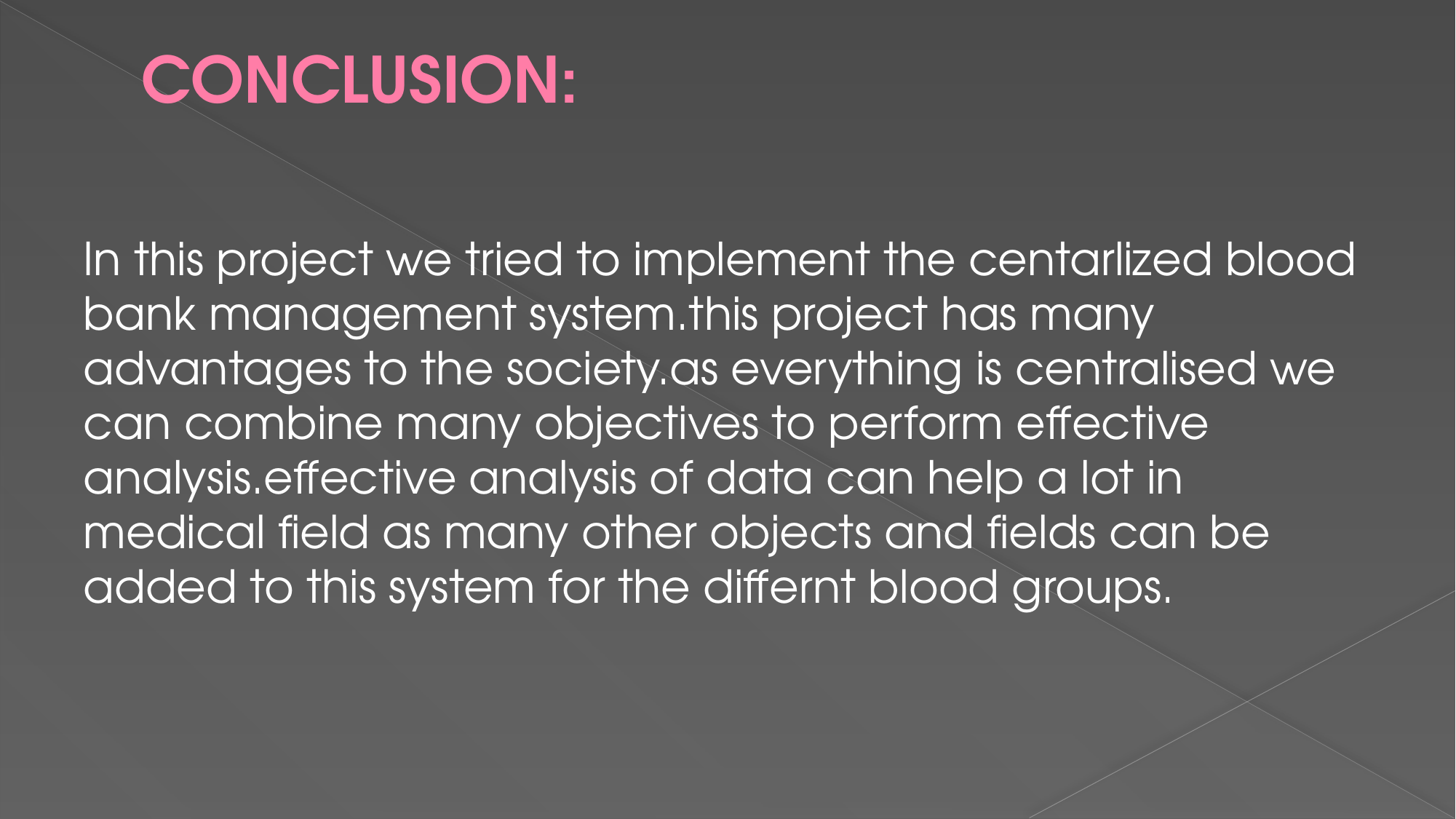

# CONCLUSION:
In this project we tried to implement the centarlized blood bank management system.this project has many advantages to the society.as everything is centralised we can combine many objectives to perform effective analysis.effective analysis of data can help a lot in medical field as many other objects and fields can be added to this system for the differnt blood groups.